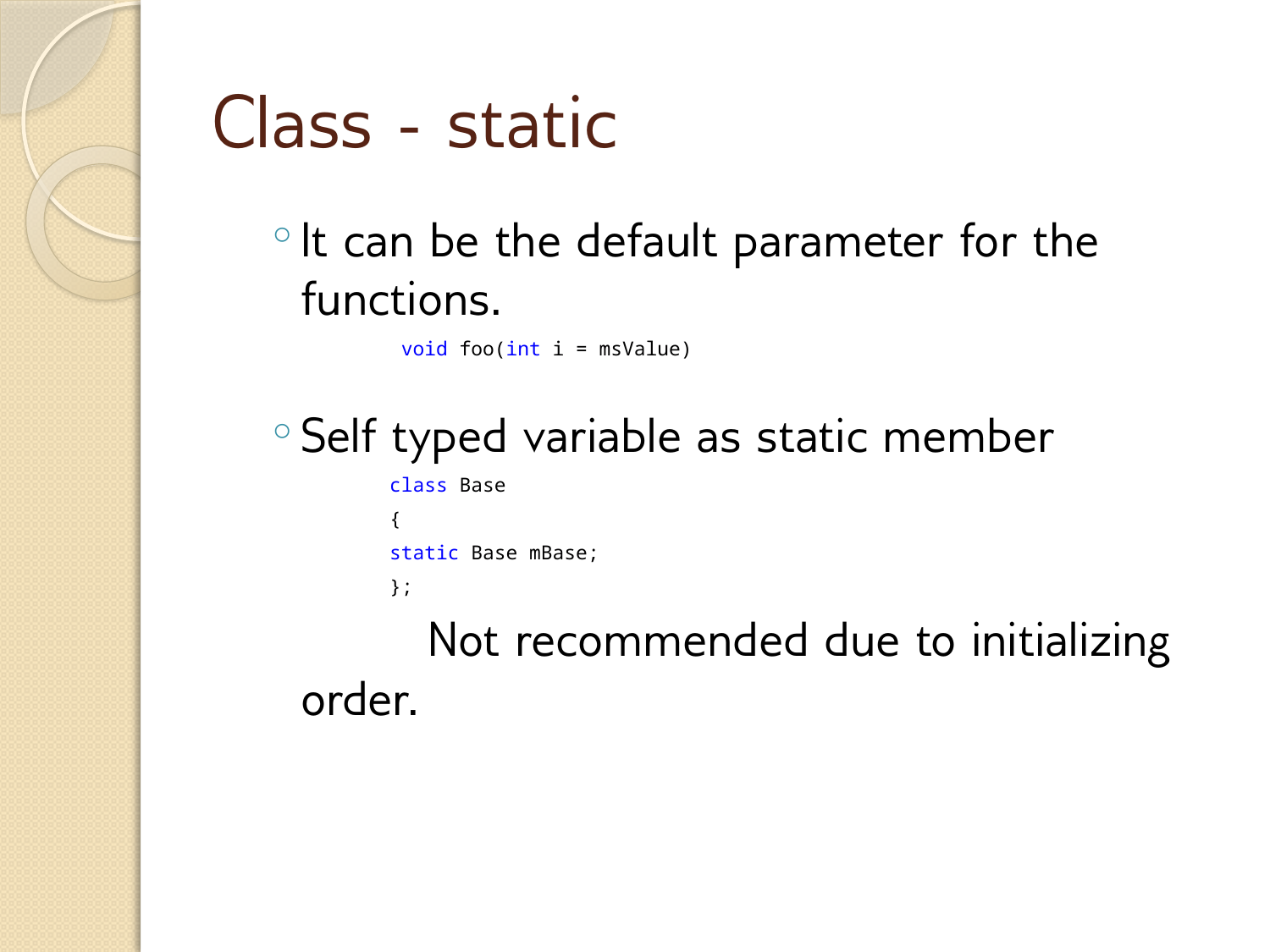

# Class - static
It can be the default parameter for the functions.
		 void foo(int i = msValue)

Self typed variable as static member
		class Base
		{
		static Base mBase;
		};
		Not recommended due to initializing order.